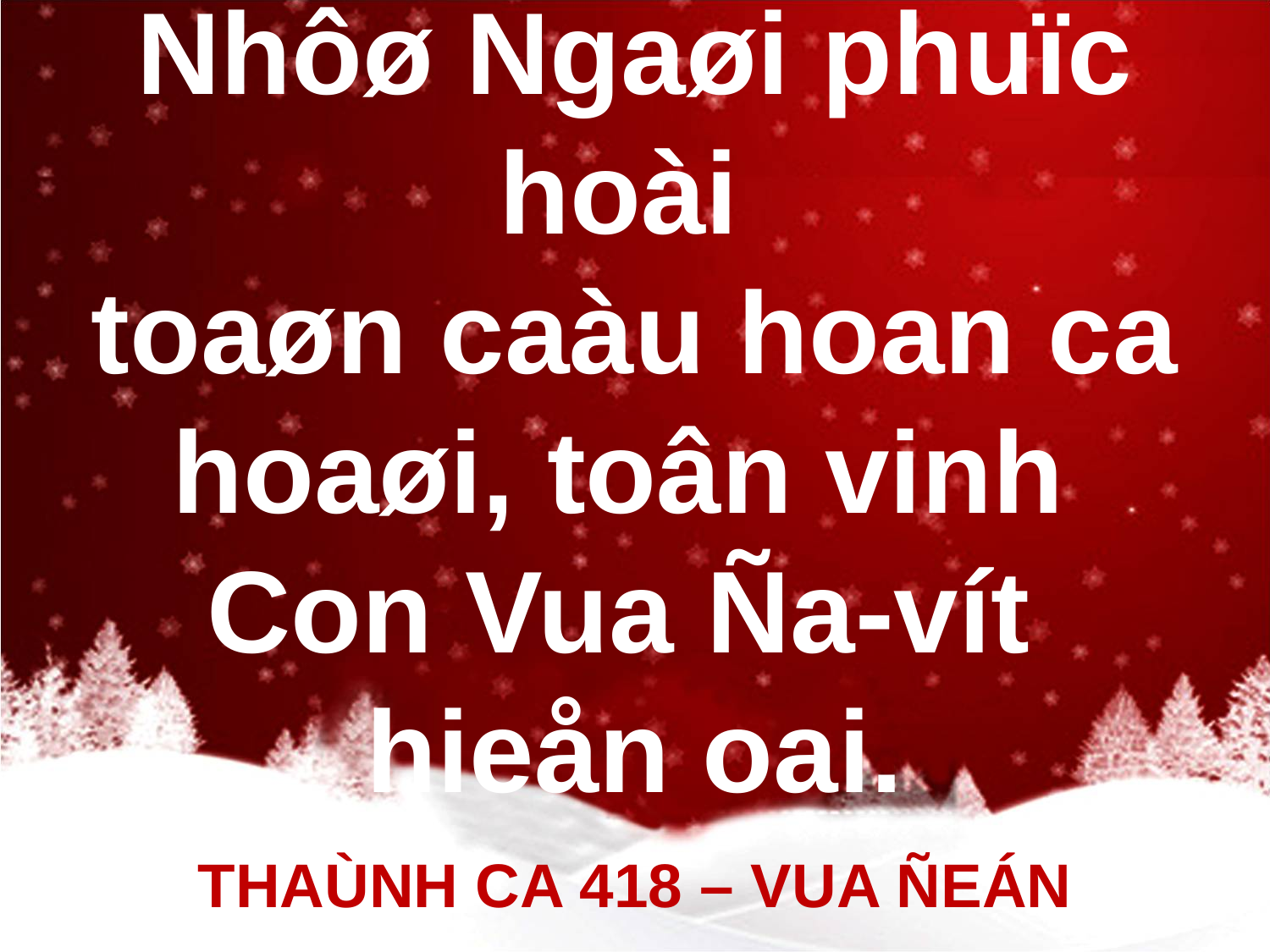

# Nhôø Ngaøi phuïc hoài toaøn caàu hoan ca hoaøi, toân vinh Con Vua Ña-vít hieån oai.
THAÙNH CA 418 – VUA ÑEÁN